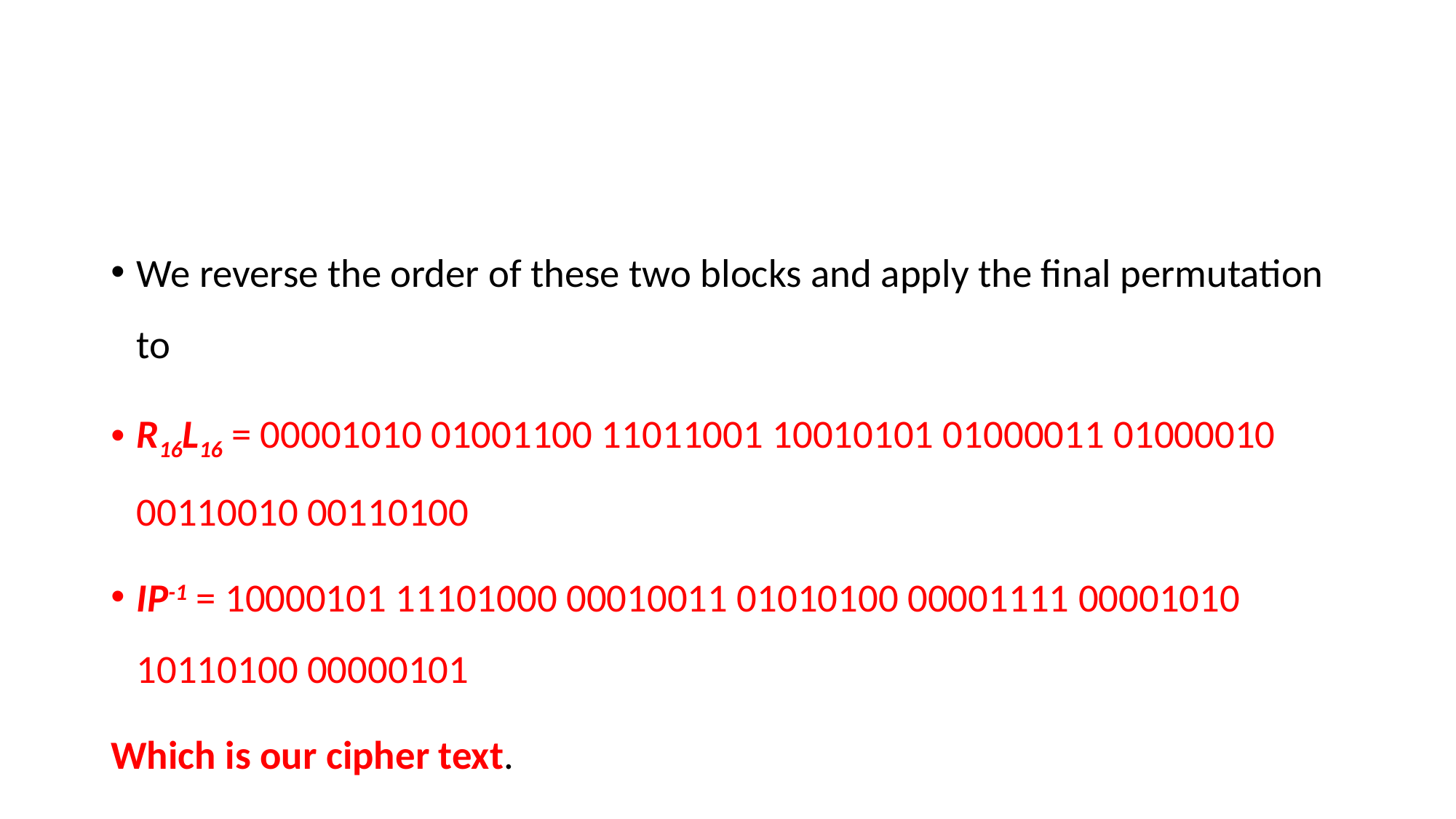

#
We reverse the order of these two blocks and apply the final permutation to
R16L16 = 00001010 01001100 11011001 10010101 01000011 01000010 00110010 00110100
IP-1 = 10000101 11101000 00010011 01010100 00001111 00001010 10110100 00000101
Which is our cipher text.